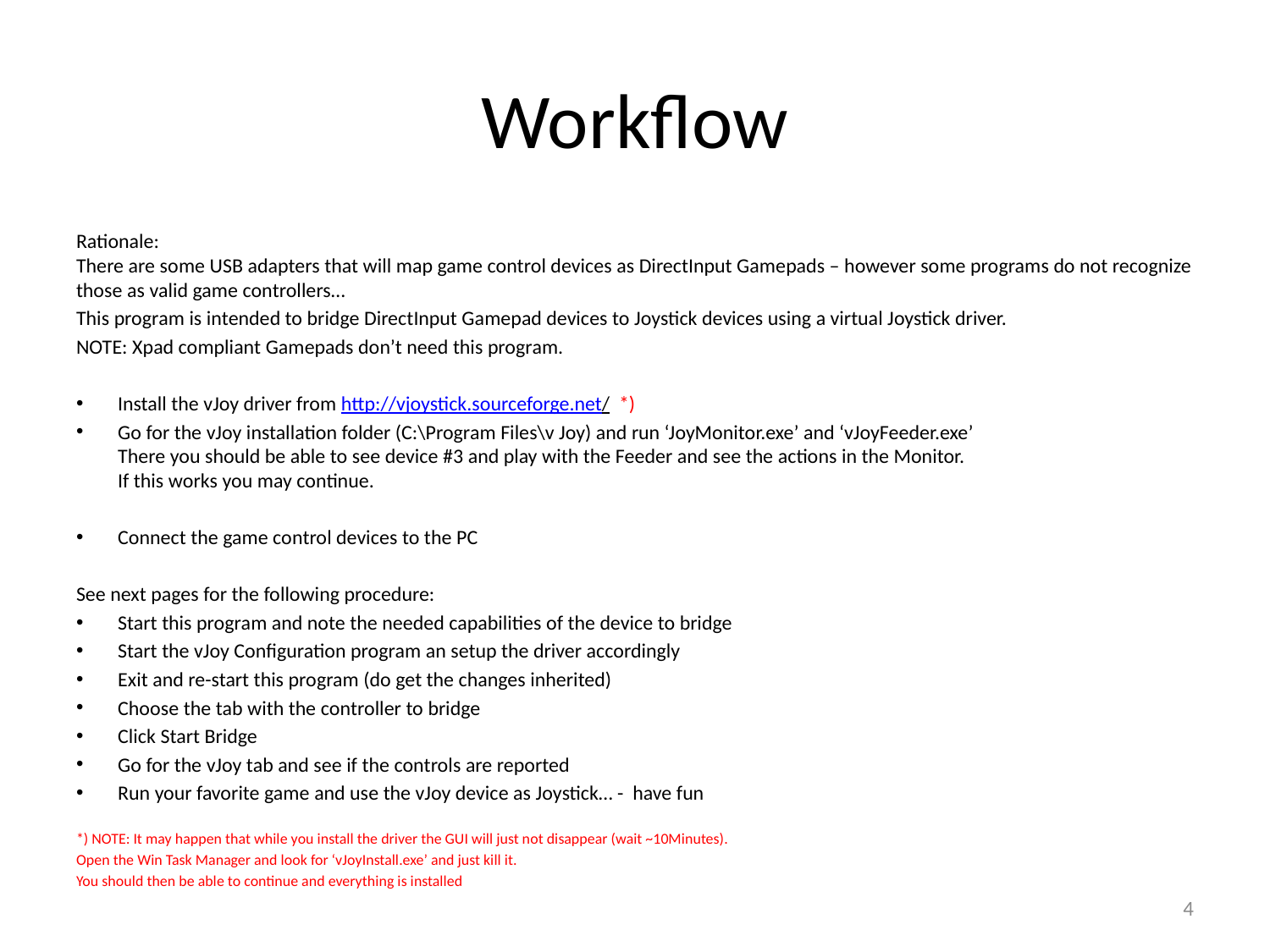

# Workflow
Rationale:
There are some USB adapters that will map game control devices as DirectInput Gamepads – however some programs do not recognize those as valid game controllers…
This program is intended to bridge DirectInput Gamepad devices to Joystick devices using a virtual Joystick driver.
NOTE: Xpad compliant Gamepads don’t need this program.

Install the vJoy driver from http://vjoystick.sourceforge.net/  *)
Go for the vJoy installation folder (C:\Program Files\v Joy) and run ‘JoyMonitor.exe’ and ‘vJoyFeeder.exe’
There you should be able to see device #3 and play with the Feeder and see the actions in the Monitor.
If this works you may continue.

Connect the game control devices to the PC

See next pages for the following procedure:
Start this program and note the needed capabilities of the device to bridge
Start the vJoy Configuration program an setup the driver accordingly
Exit and re-start this program (do get the changes inherited)
Choose the tab with the controller to bridge
Click Start Bridge
Go for the vJoy tab and see if the controls are reported
Run your favorite game and use the vJoy device as Joystick… -  have fun

*) NOTE: It may happen that while you install the driver the GUI will just not disappear (wait ~10Minutes).
Open the Win Task Manager and look for ‘vJoyInstall.exe’ and just kill it.
You should then be able to continue and everything is installed
4